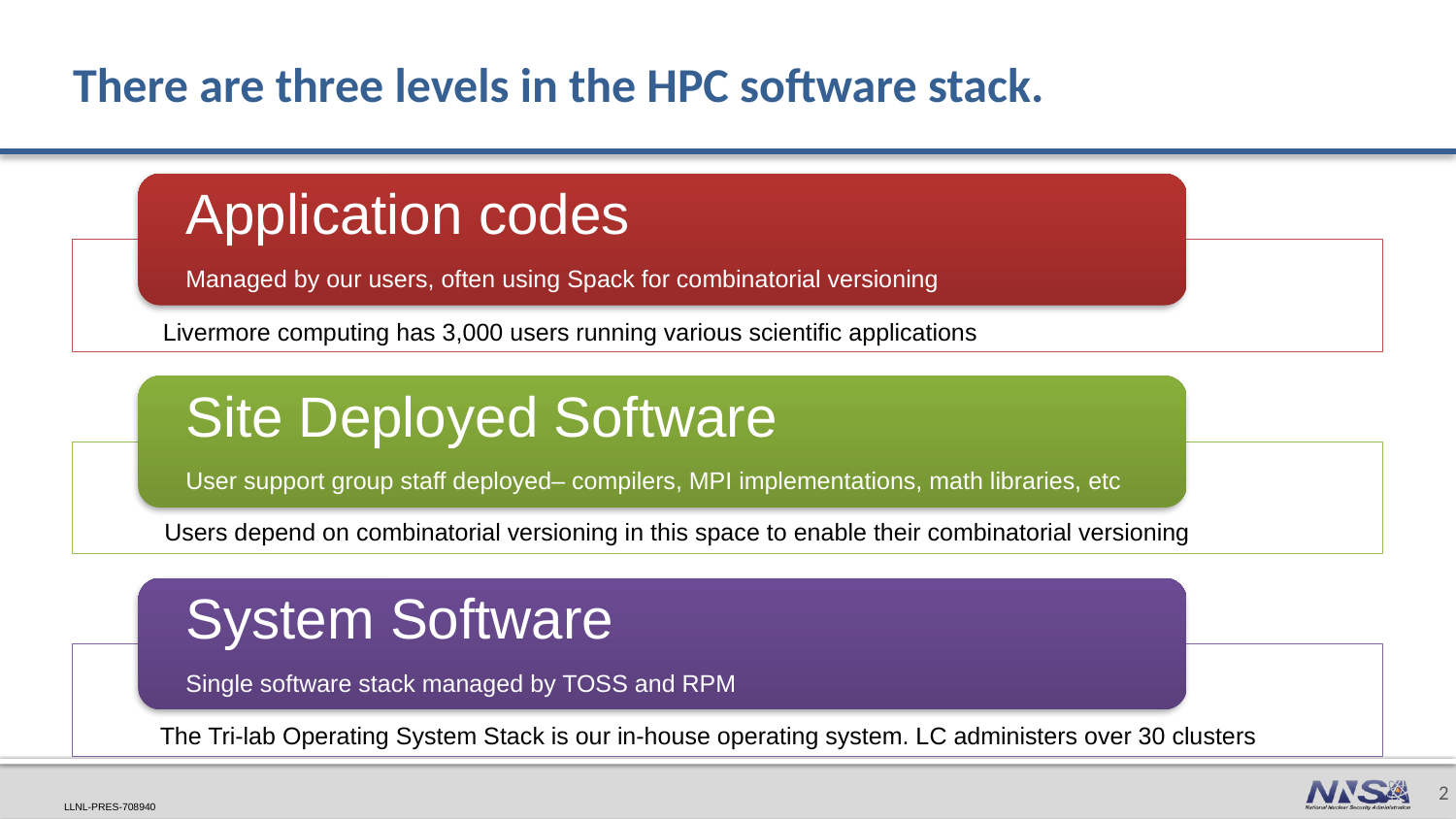

# There are three levels in the HPC software stack.
Application codes
Managed by our users, often using Spack for combinatorial versioning
Site Deployed Software
User support group staff deployed– compilers, MPI implementations, math libraries, etc
System Software
Single software stack managed by TOSS and RPM
Livermore computing has 3,000 users running various scientific applications
Users depend on combinatorial versioning in this space to enable their combinatorial versioning
The Tri-lab Operating System Stack is our in-house operating system. LC administers over 30 clusters